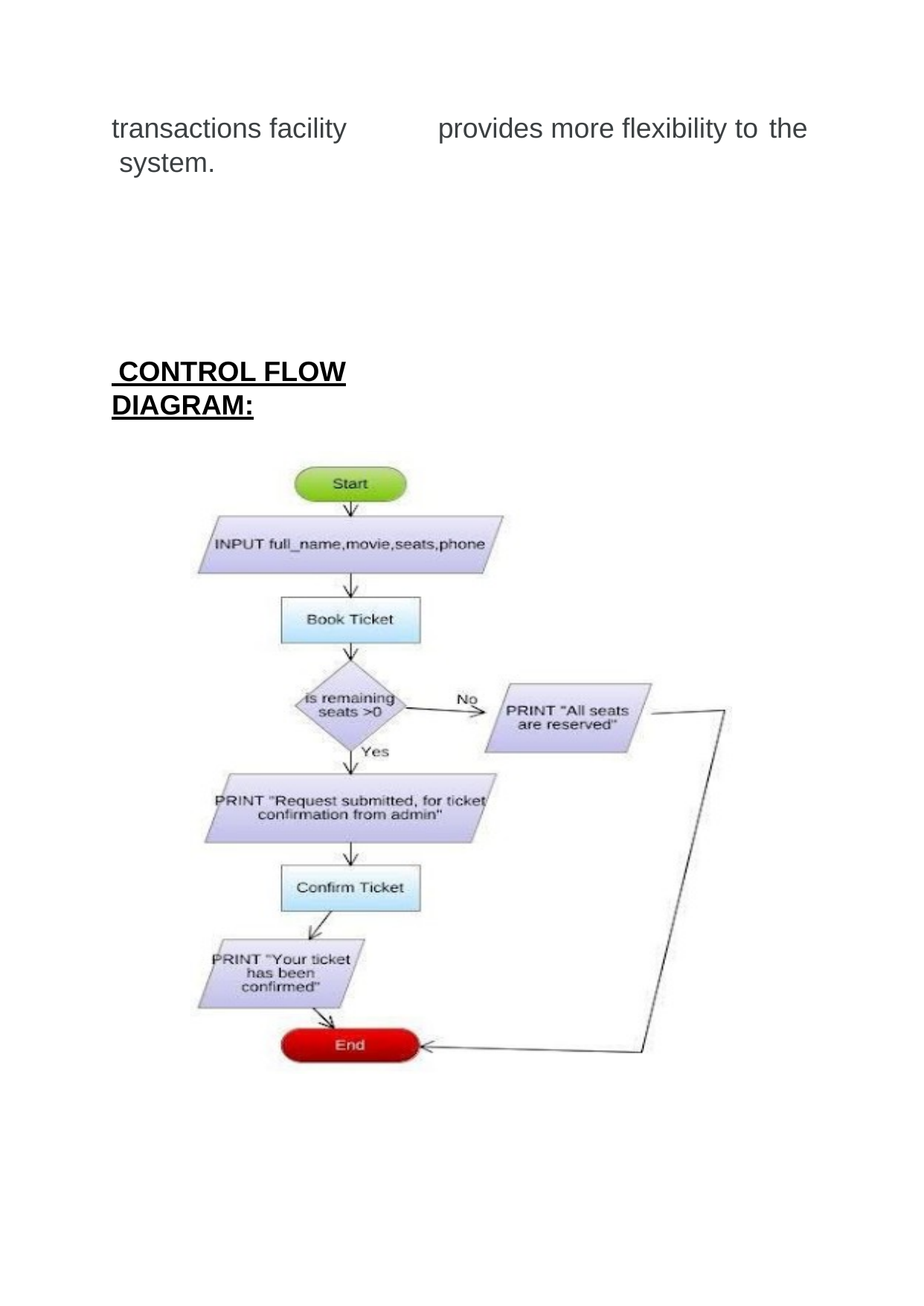

transactions facility  system.
provides more flexibility to the
 CONTROL FLOW DIAGRAM: